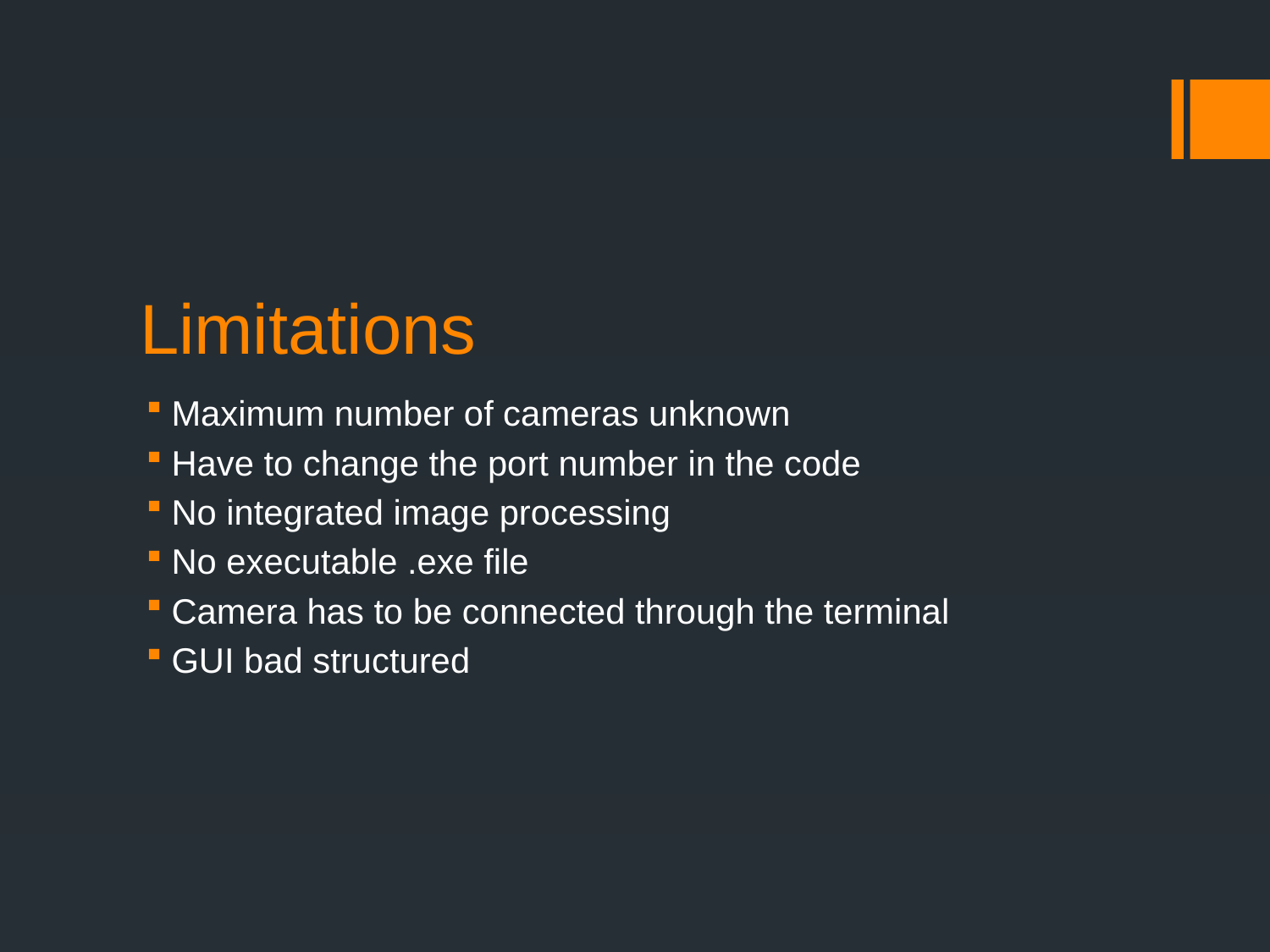

# Limitations
Maximum number of cameras unknown
Have to change the port number in the code
No integrated image processing
No executable .exe file
Camera has to be connected through the terminal
GUI bad structured